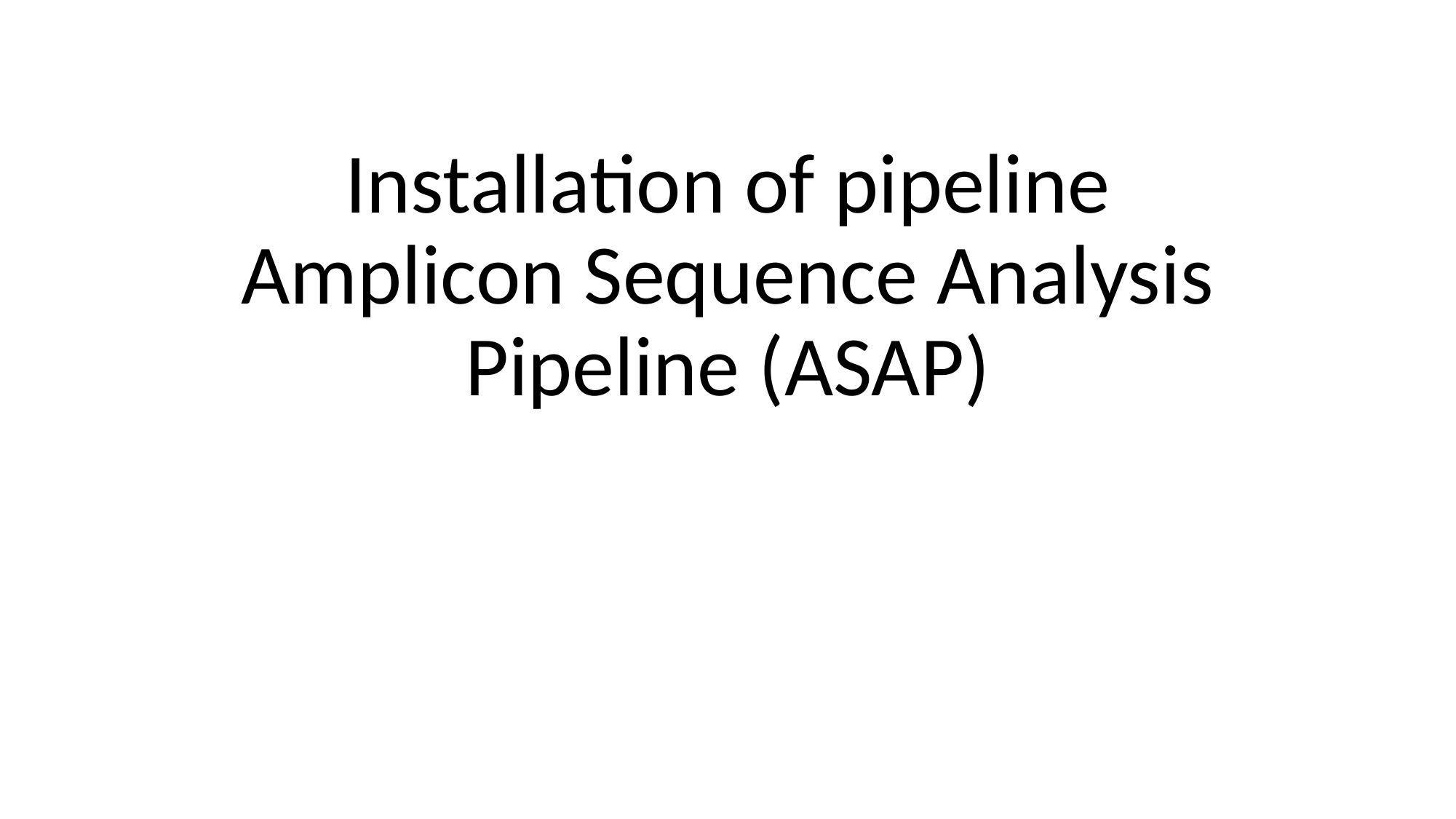

# Installation of pipeline Amplicon Sequence Analysis Pipeline (ASAP)